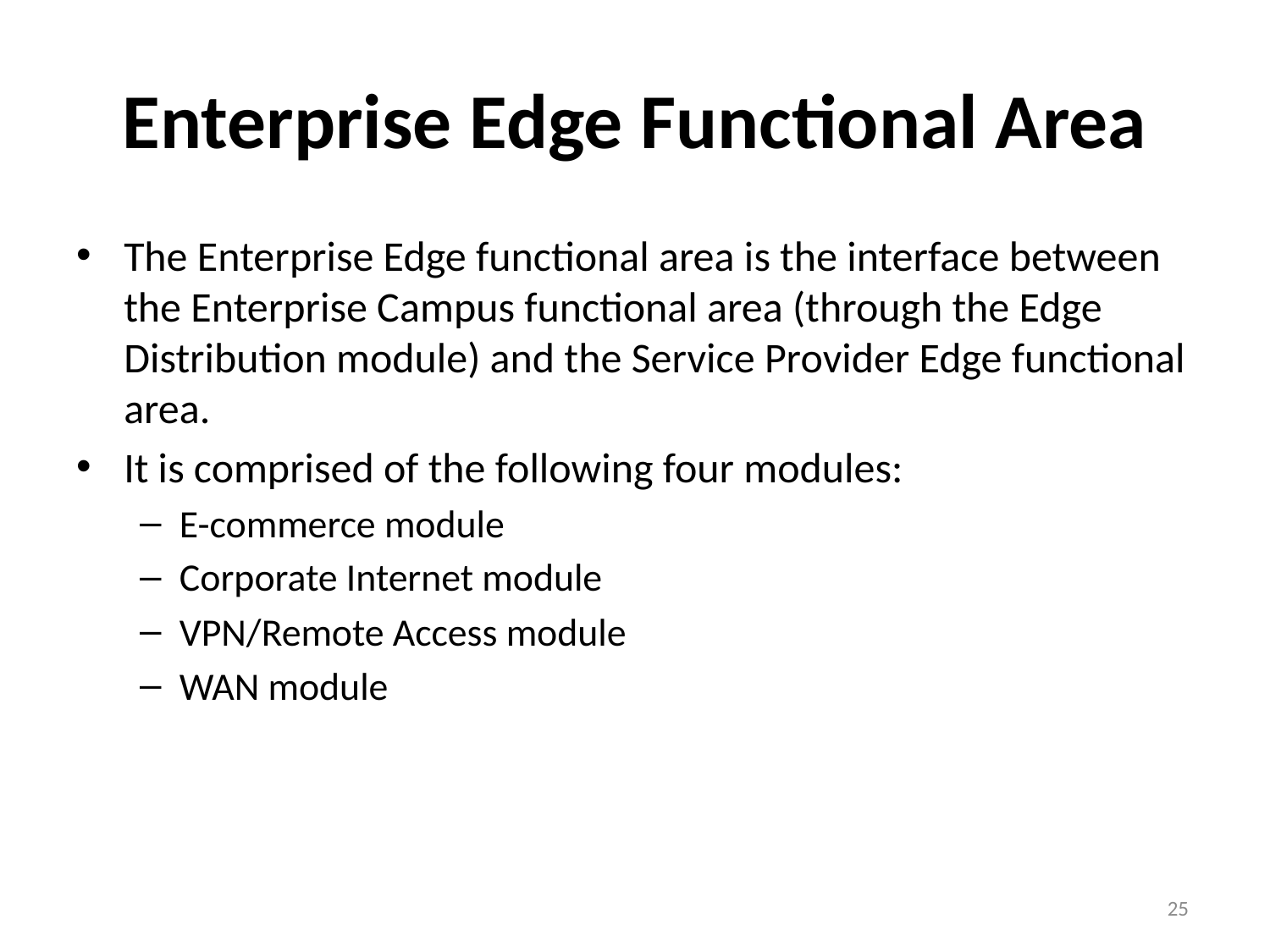

# Enterprise Edge Functional Area
The Enterprise Edge functional area is the interface between the Enterprise Campus functional area (through the Edge Distribution module) and the Service Provider Edge functional area.
It is comprised of the following four modules:
E-commerce module
Corporate Internet module
VPN/Remote Access module
WAN module

25